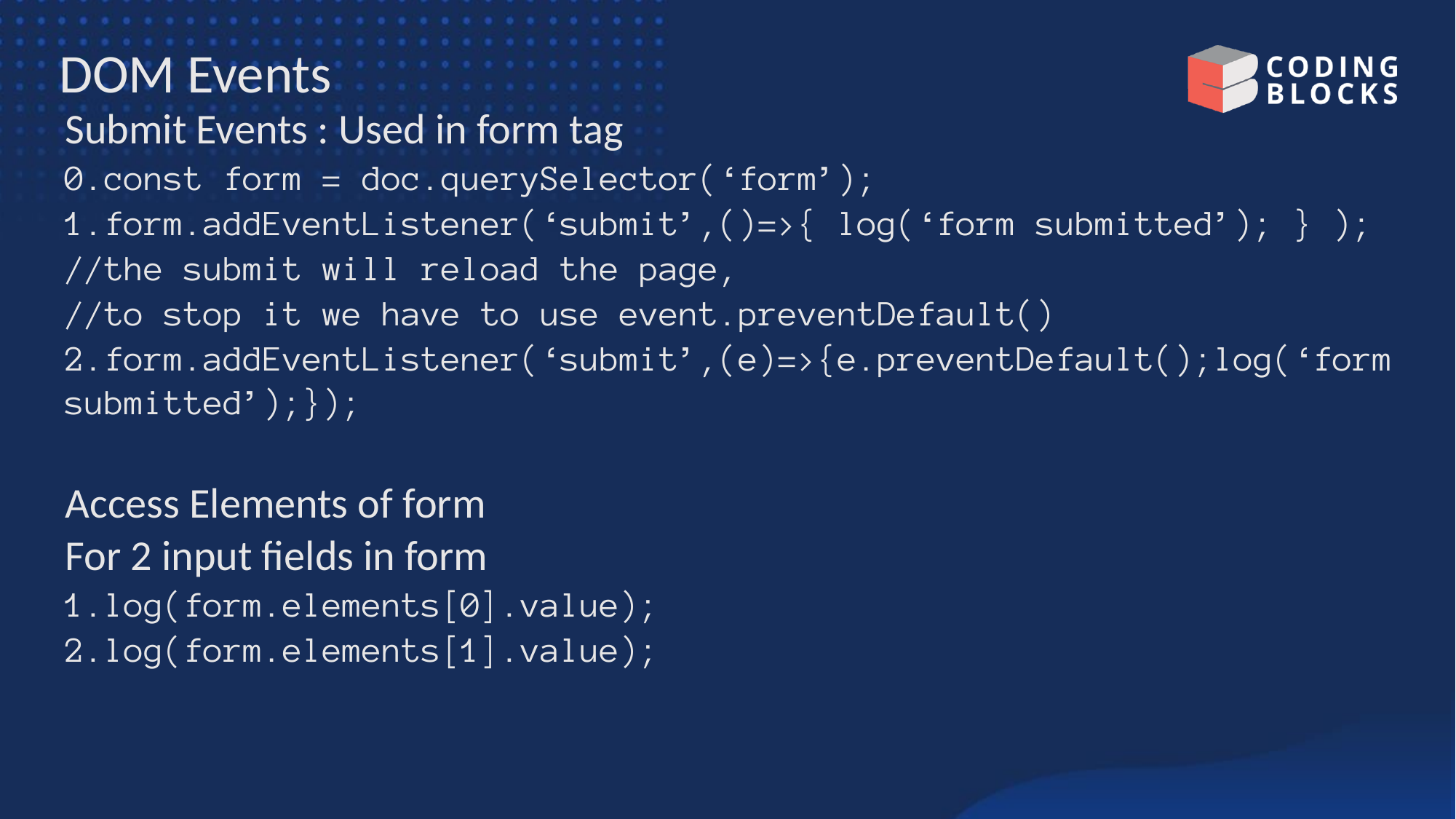

# DOM Events
Submit Events : Used in form tag
0.const form = doc.querySelector(‘form’);
1.form.addEventListener(‘submit’,()=>{ log(‘form submitted’); } );
//the submit will reload the page,
//to stop it we have to use event.preventDefault()
2.form.addEventListener(‘submit’,(e)=>{e.preventDefault();log(‘form submitted’);});

Access Elements of form
For 2 input fields in form
1.log(form.elements[0].value);
2.log(form.elements[1].value);